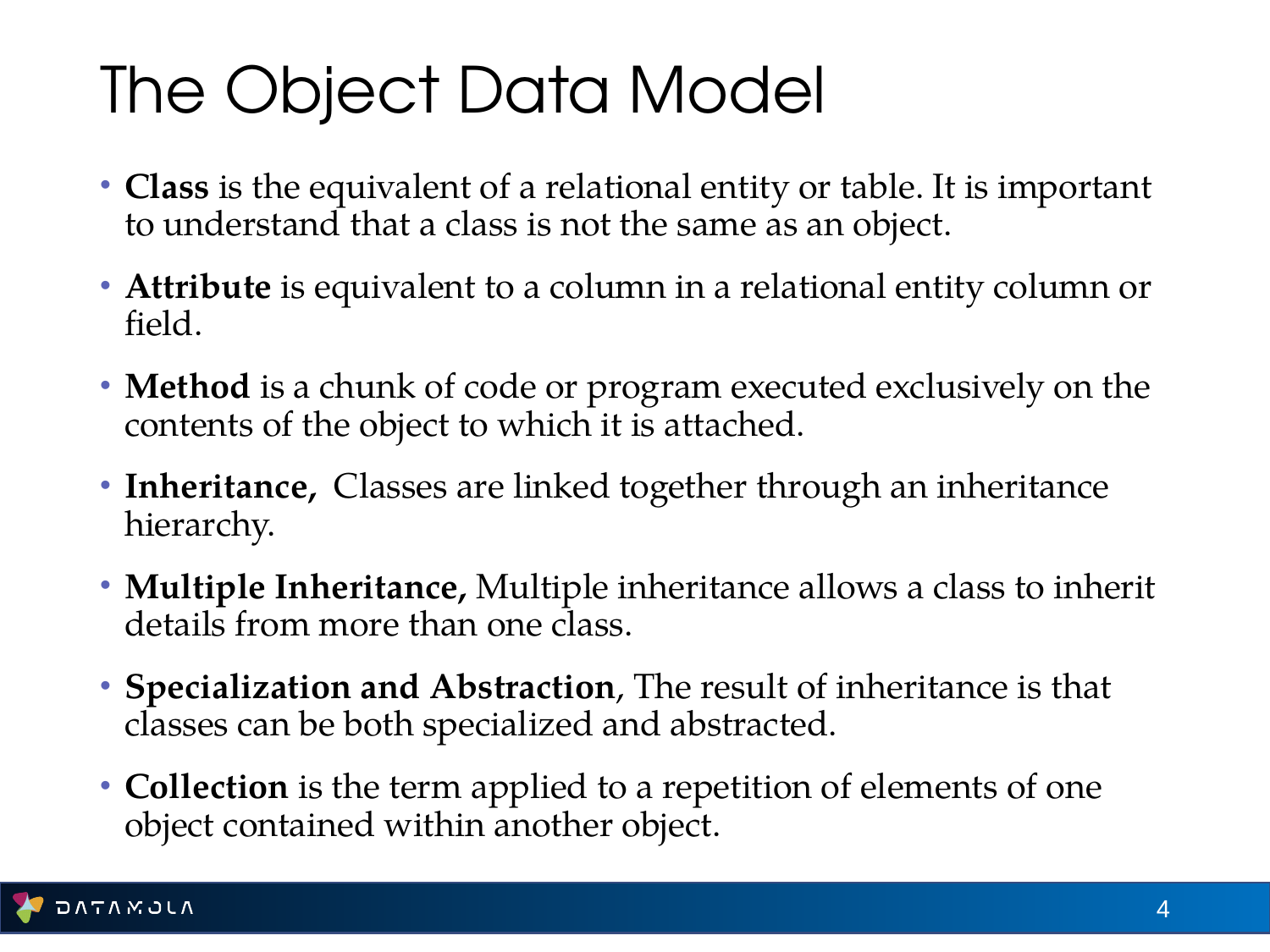

# The Object Data Model
Class is the equivalent of a relational entity or table. It is important to understand that a class is not the same as an object.
Attribute is equivalent to a column in a relational entity column or field.
Method is a chunk of code or program executed exclusively on the contents of the object to which it is attached.
Inheritance,  Classes are linked together through an inheritance hierarchy.
Multiple Inheritance, Multiple inheritance allows a class to inherit details from more than one class.
Specialization and Abstraction, The result of inheritance is that classes can be both specialized and abstracted.
Collection is the term applied to a repetition of elements of one object contained within another object.
4